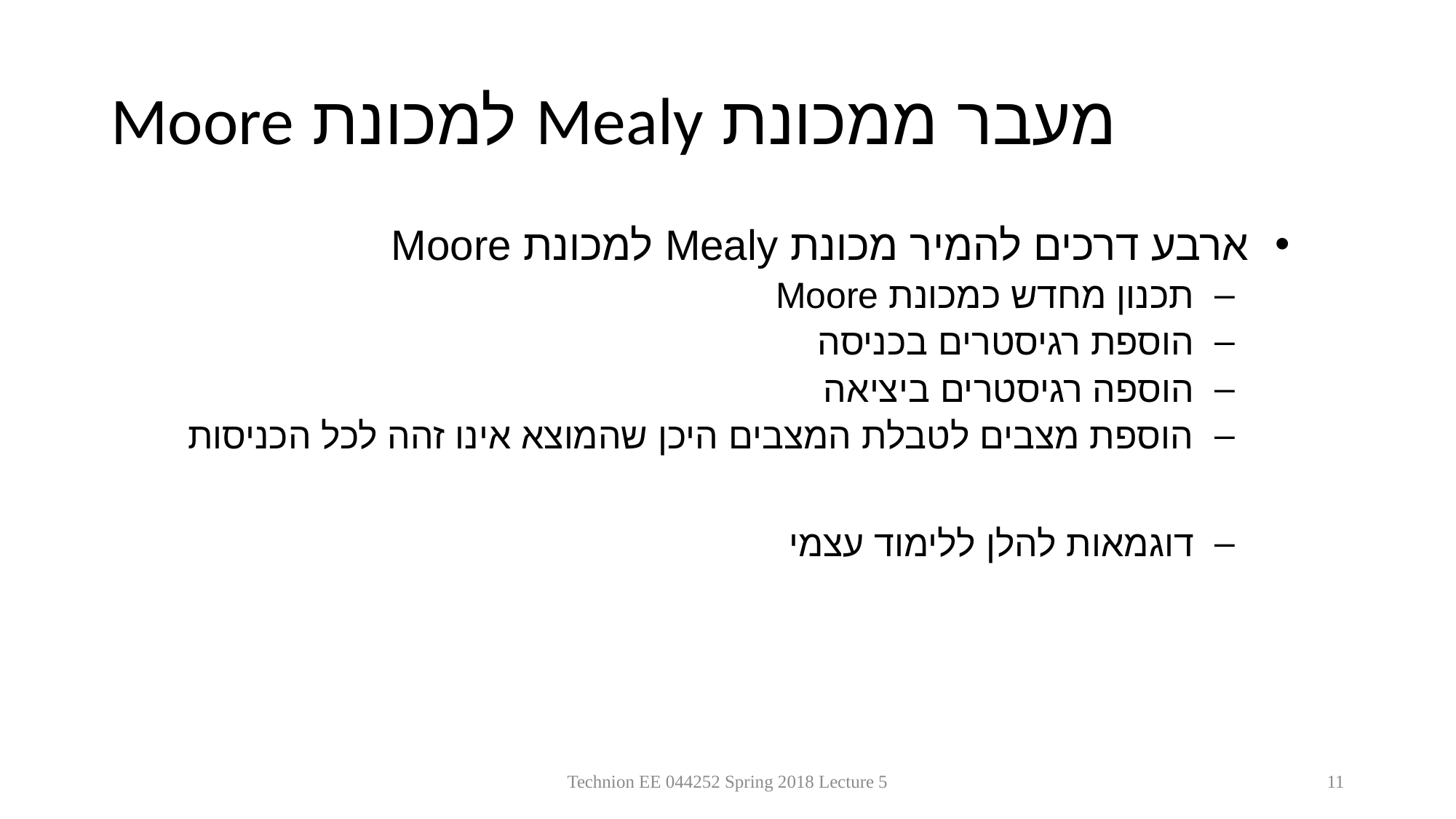

Technion EE 044252 Spring 2018 Lecture 5
# מעבר ממכונת Mealy למכונת Moore
ארבע דרכים להמיר מכונת Mealy למכונת Moore
תכנון מחדש כמכונת Moore
הוספת רגיסטרים בכניסה
הוספה רגיסטרים ביציאה
הוספת מצבים לטבלת המצבים היכן שהמוצא אינו זהה לכל הכניסות

דוגמאות להלן ללימוד עצמי

11